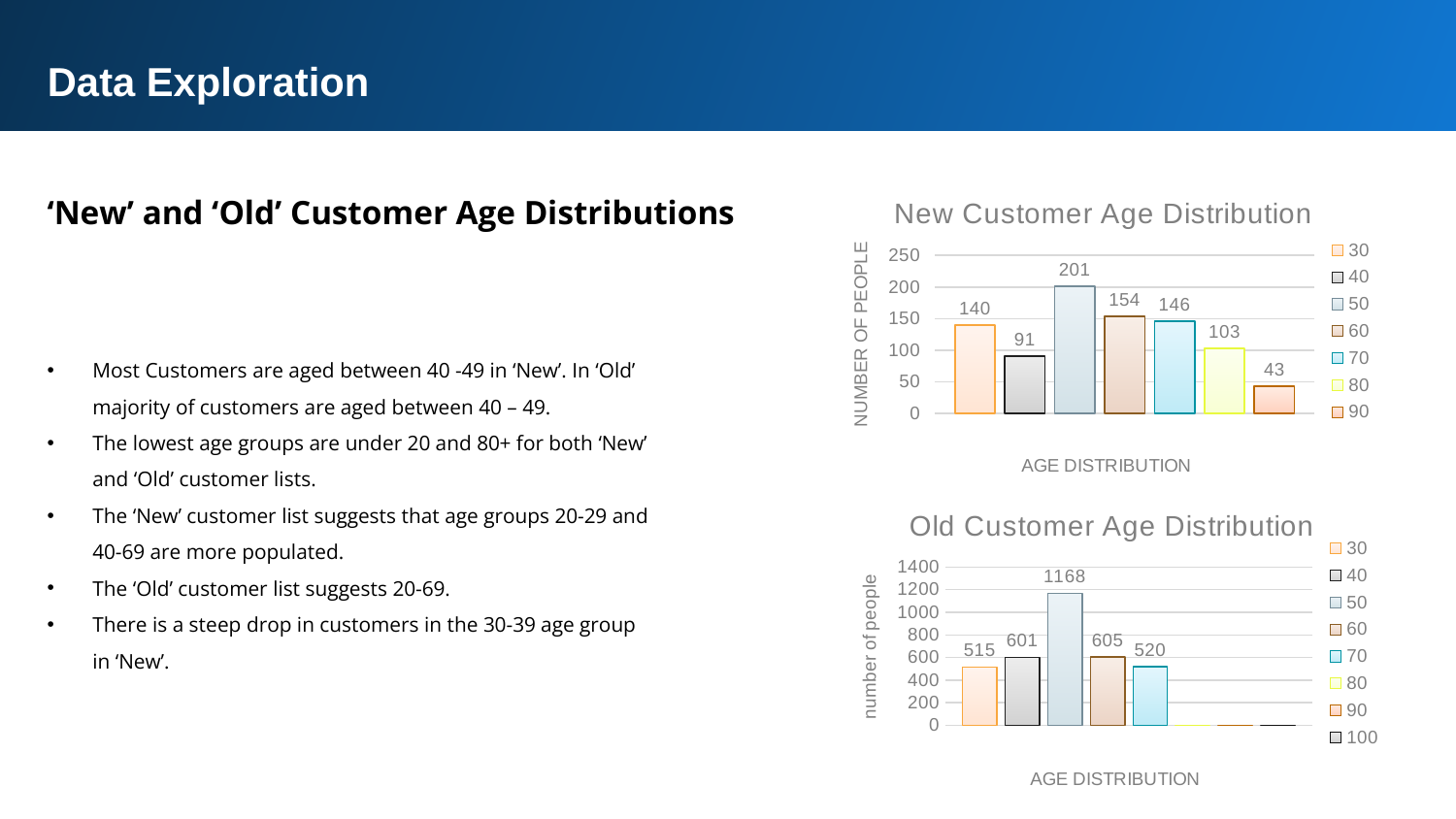

Data Exploration
‘New’ and ‘Old’ Customer Age Distributions

### Chart: New Customer Age Distribution

| Category | 30 | 40 | 50 | 60 | 70 | 80 | 90 |
|---|---|---|---|---|---|---|---|
| Total | 140.0 | 91.0 | 201.0 | 154.0 | 146.0 | 103.0 | 43.0 |
Most Customers are aged between 40 -49 in ‘New’. In ‘Old’ majority of customers are aged between 40 – 49.
The lowest age groups are under 20 and 80+ for both ‘New’ and ‘Old’ customer lists.
The ‘New’ customer list suggests that age groups 20-29 and 40-69 are more populated.
The ‘Old’ customer list suggests 20-69.
There is a steep drop in customers in the 30-39 age group in ‘New’.

### Chart: Old Customer Age Distribution

| Category | 30 | 40 | 50 | 60 | 70 | 80 | 90 | 100 |
|---|---|---|---|---|---|---|---|---|
| Total | 515.0 | 601.0 | 1168.0 | 605.0 | 520.0 | 2.0 | 1.0 | 1.0 |